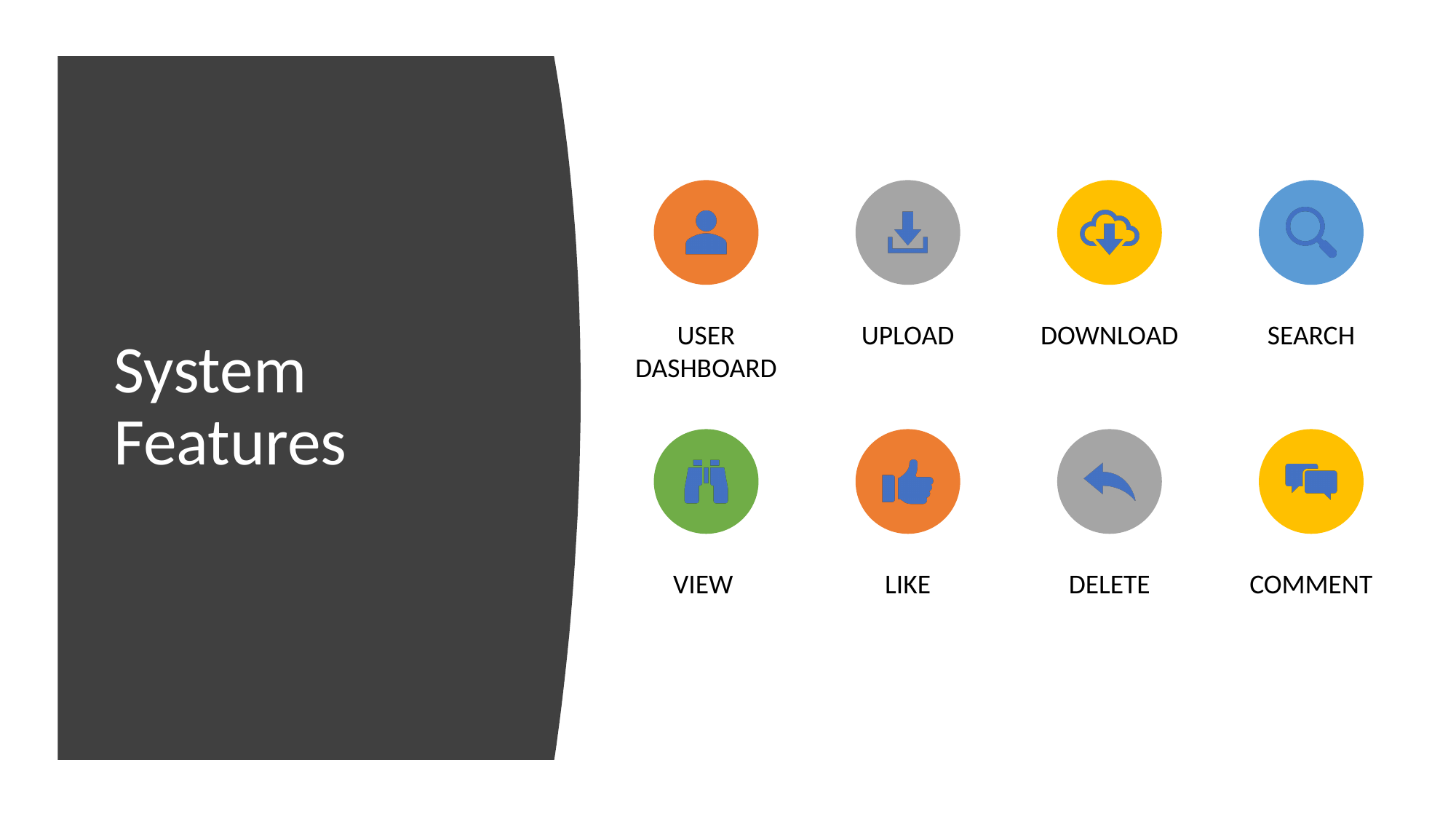

User Dashboard
Upload
Download
Search
View
Like
Delete
Comment

# System Features